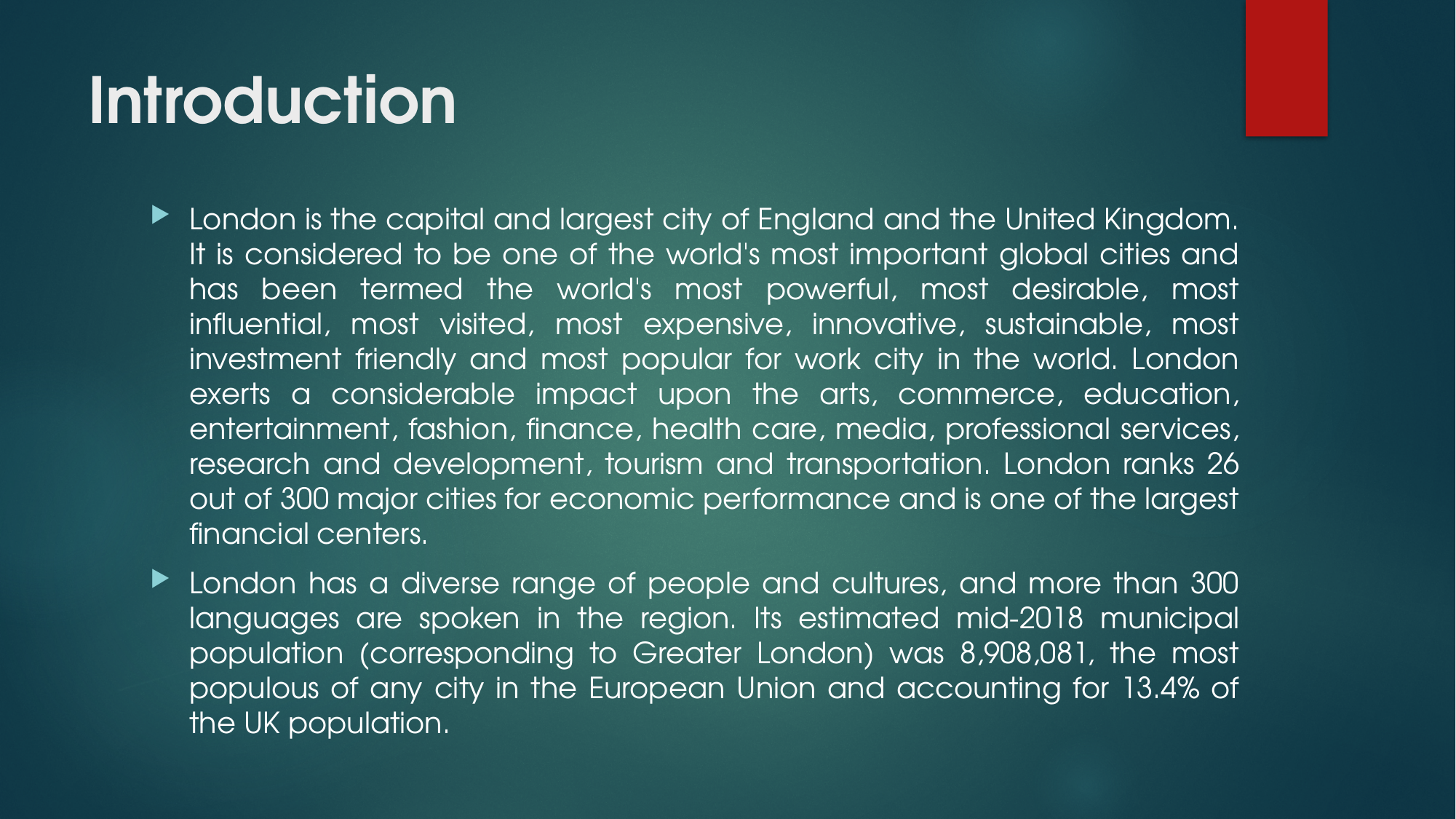

# Introduction
London is the capital and largest city of England and the United Kingdom. It is considered to be one of the world's most important global cities and has been termed the world's most powerful, most desirable, most influential, most visited, most expensive, innovative, sustainable, most investment friendly and most popular for work city in the world. London exerts a considerable impact upon the arts, commerce, education, entertainment, fashion, finance, health care, media, professional services, research and development, tourism and transportation. London ranks 26 out of 300 major cities for economic performance and is one of the largest financial centers.
London has a diverse range of people and cultures, and more than 300 languages are spoken in the region. Its estimated mid-2018 municipal population (corresponding to Greater London) was 8,908,081, the most populous of any city in the European Union and accounting for 13.4% of the UK population.